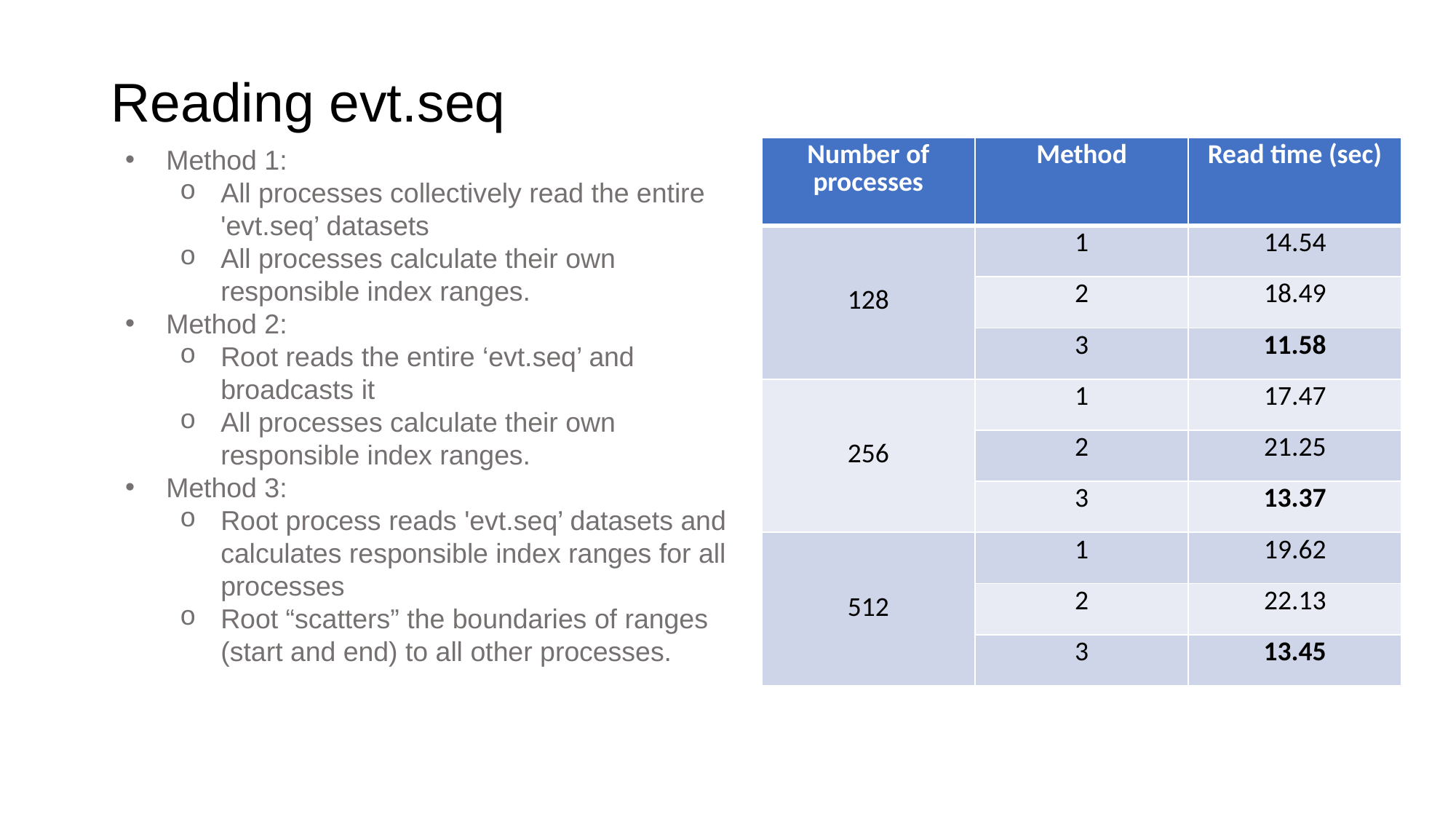

# Reading evt.seq
Method 1:
All processes collectively read the entire 'evt.seq’ datasets
All processes calculate their own responsible index ranges.
Method 2:
Root reads the entire ‘evt.seq’ and broadcasts it
All processes calculate their own responsible index ranges.
Method 3:
Root process reads 'evt.seq’ datasets and calculates responsible index ranges for all processes
Root “scatters” the boundaries of ranges (start and end) to all other processes.
| Number of processes | Method | Read time (sec) |
| --- | --- | --- |
| 128 | 1 | 14.54 |
|  | 2 | 18.49 |
|  | 3 | 11.58 |
| 256 | 1 | 17.47 |
|  | 2 | 21.25 |
|  | 3 | 13.37 |
| 512 | 1 | 19.62 |
|  | 2 | 22.13 |
|  | 3 | 13.45 |